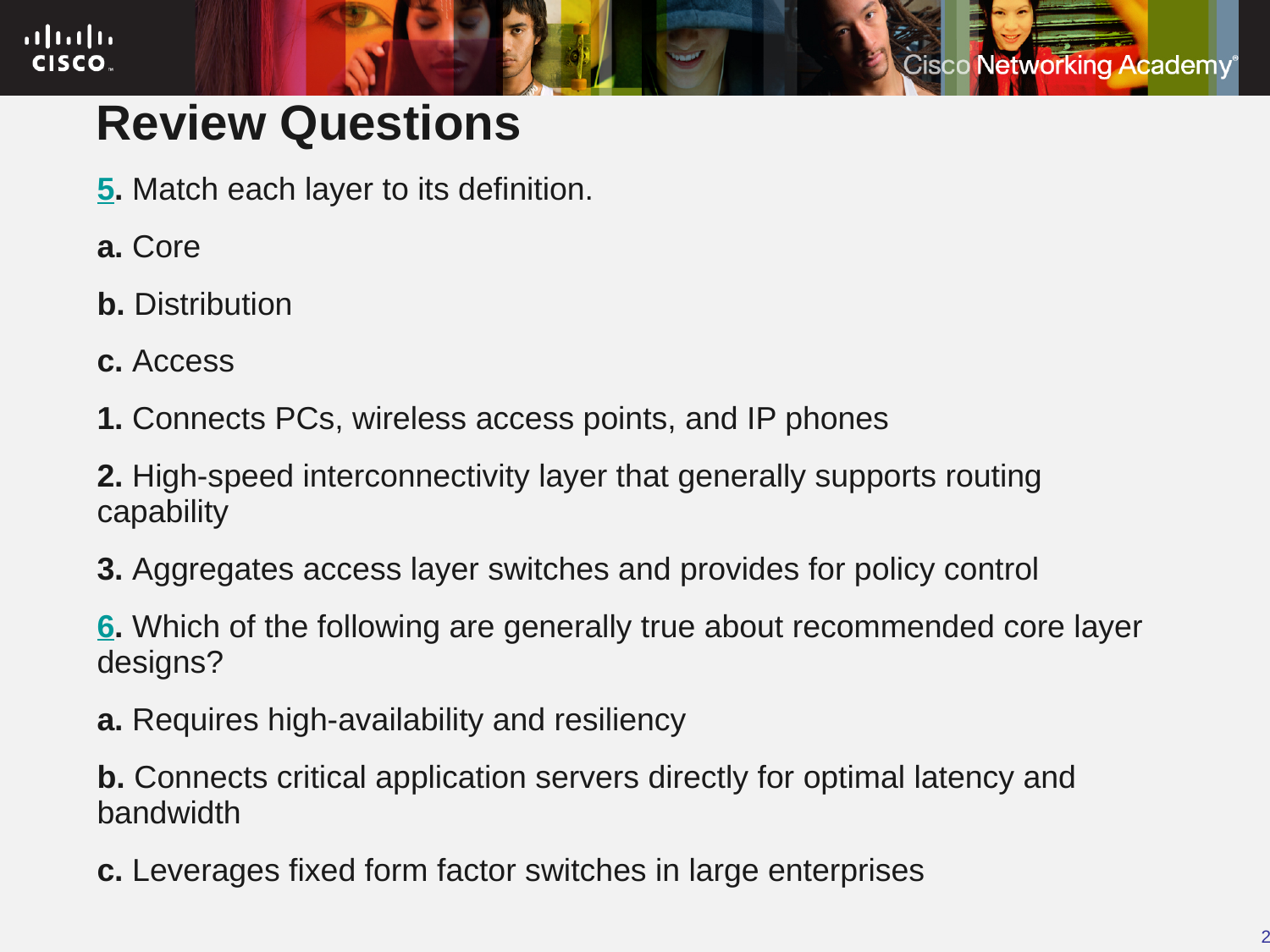

# Review Questions
5. Match each layer to its definition.
a. Core
b. Distribution
c. Access
1. Connects PCs, wireless access points, and IP phones
2. High-speed interconnectivity layer that generally supports routing capability
3. Aggregates access layer switches and provides for policy control
6. Which of the following are generally true about recommended core layer designs?
a. Requires high-availability and resiliency
b. Connects critical application servers directly for optimal latency and bandwidth
c. Leverages fixed form factor switches in large enterprises